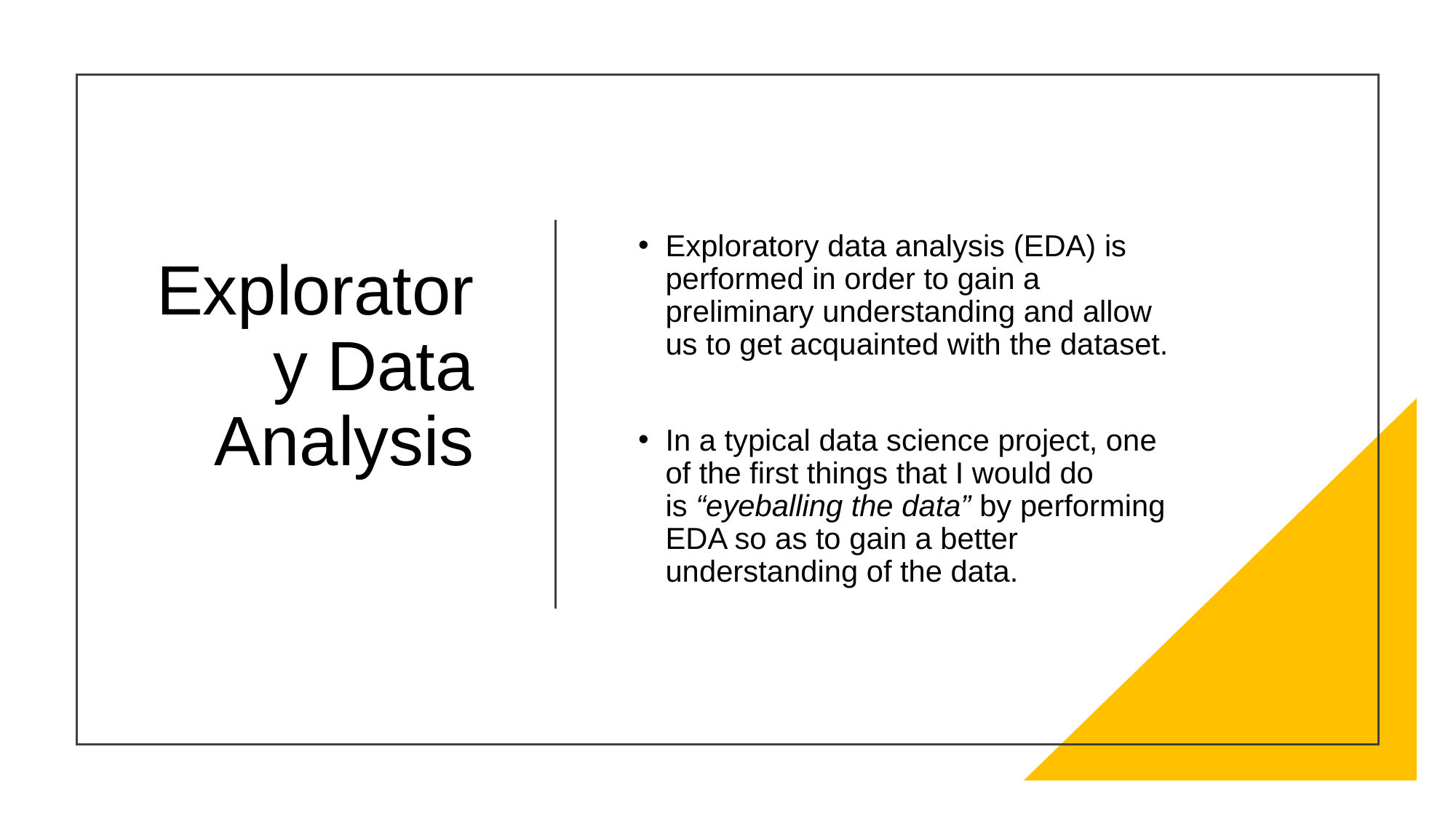

# Exploratory Data Analysis
Exploratory data analysis (EDA) is performed in order to gain a preliminary understanding and allow us to get acquainted with the dataset.

In a typical data science project, one of the first things that I would do is “eyeballing the data” by performing EDA so as to gain a better understanding of the data.